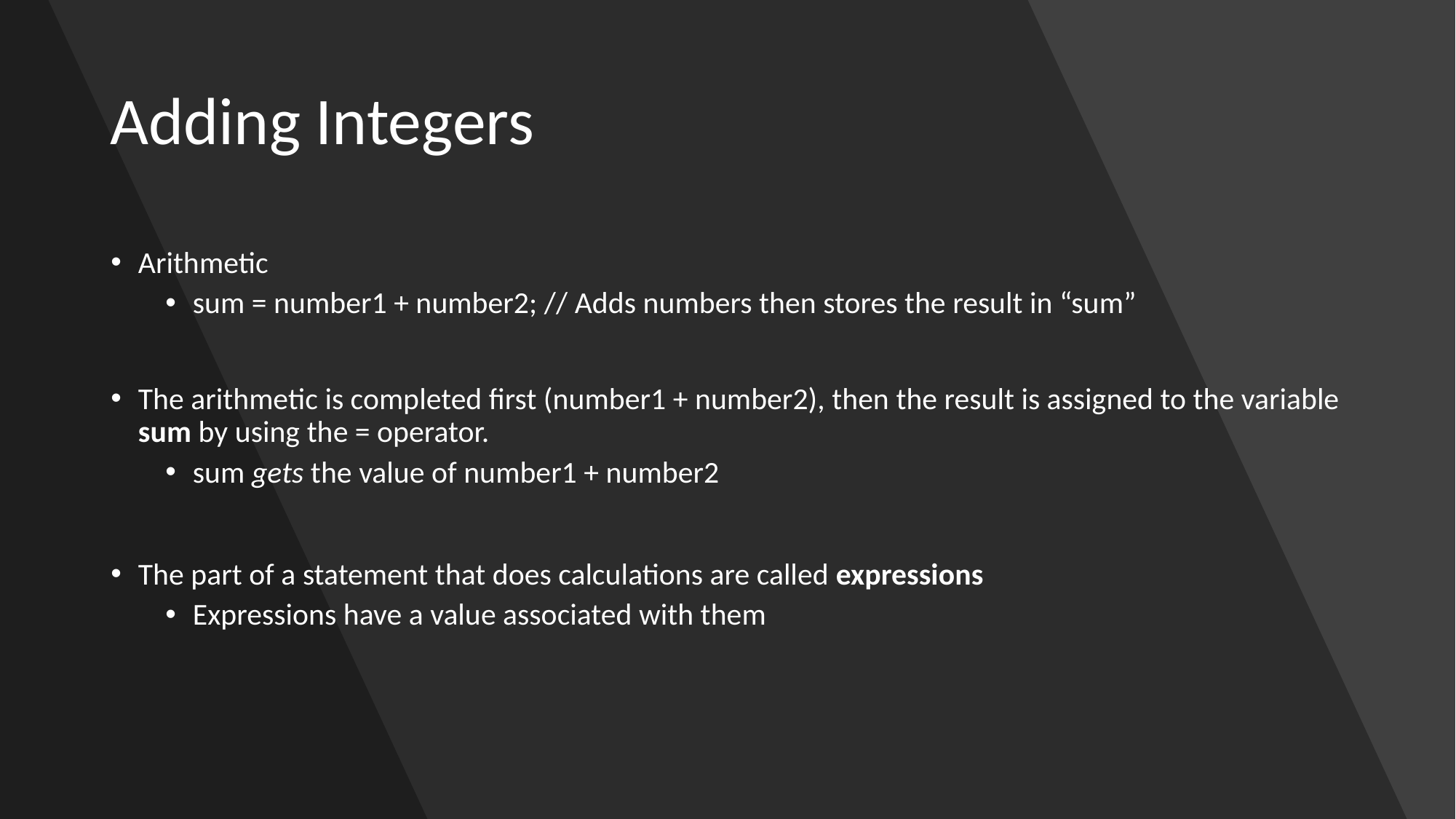

# Adding Integers
Arithmetic
sum = number1 + number2; // Adds numbers then stores the result in “sum”

The arithmetic is completed first (number1 + number2), then the result is assigned to the variable sum by using the = operator.
sum gets the value of number1 + number2

The part of a statement that does calculations are called expressions
Expressions have a value associated with them